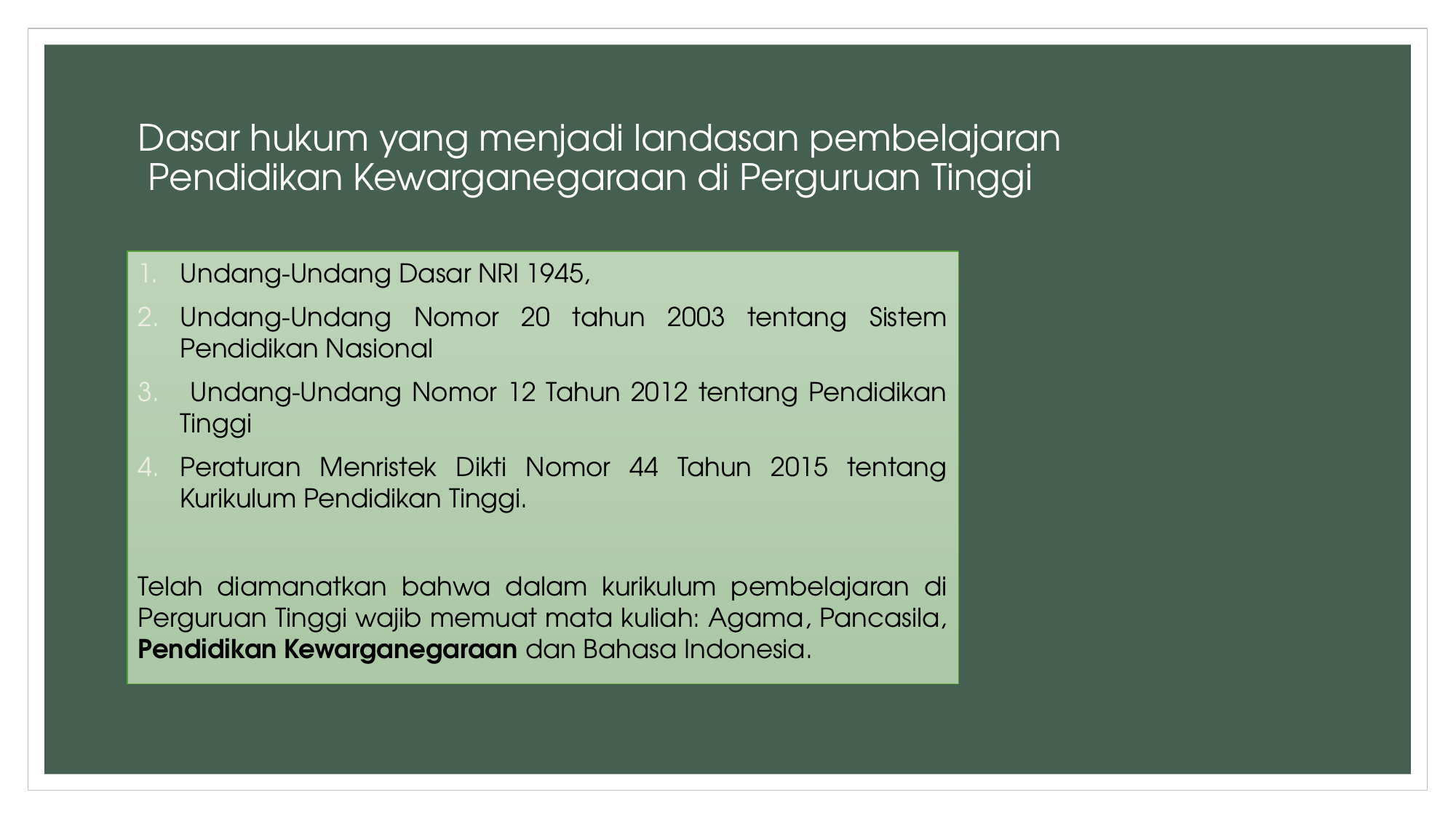

# Dasar hukum yang menjadi landasan pembelajaran Pendidikan Kewarganegaraan di Perguruan Tinggi
Undang-Undang Dasar NRI 1945,
Undang-Undang Nomor 20 tahun 2003 tentang Sistem Pendidikan Nasional
 Undang-Undang Nomor 12 Tahun 2012 tentang Pendidikan Tinggi
Peraturan Menristek Dikti Nomor 44 Tahun 2015 tentang Kurikulum Pendidikan Tinggi.

Telah diamanatkan bahwa dalam kurikulum pembelajaran di Perguruan Tinggi wajib memuat mata kuliah: Agama, Pancasila, Pendidikan Kewarganegaraan dan Bahasa Indonesia.